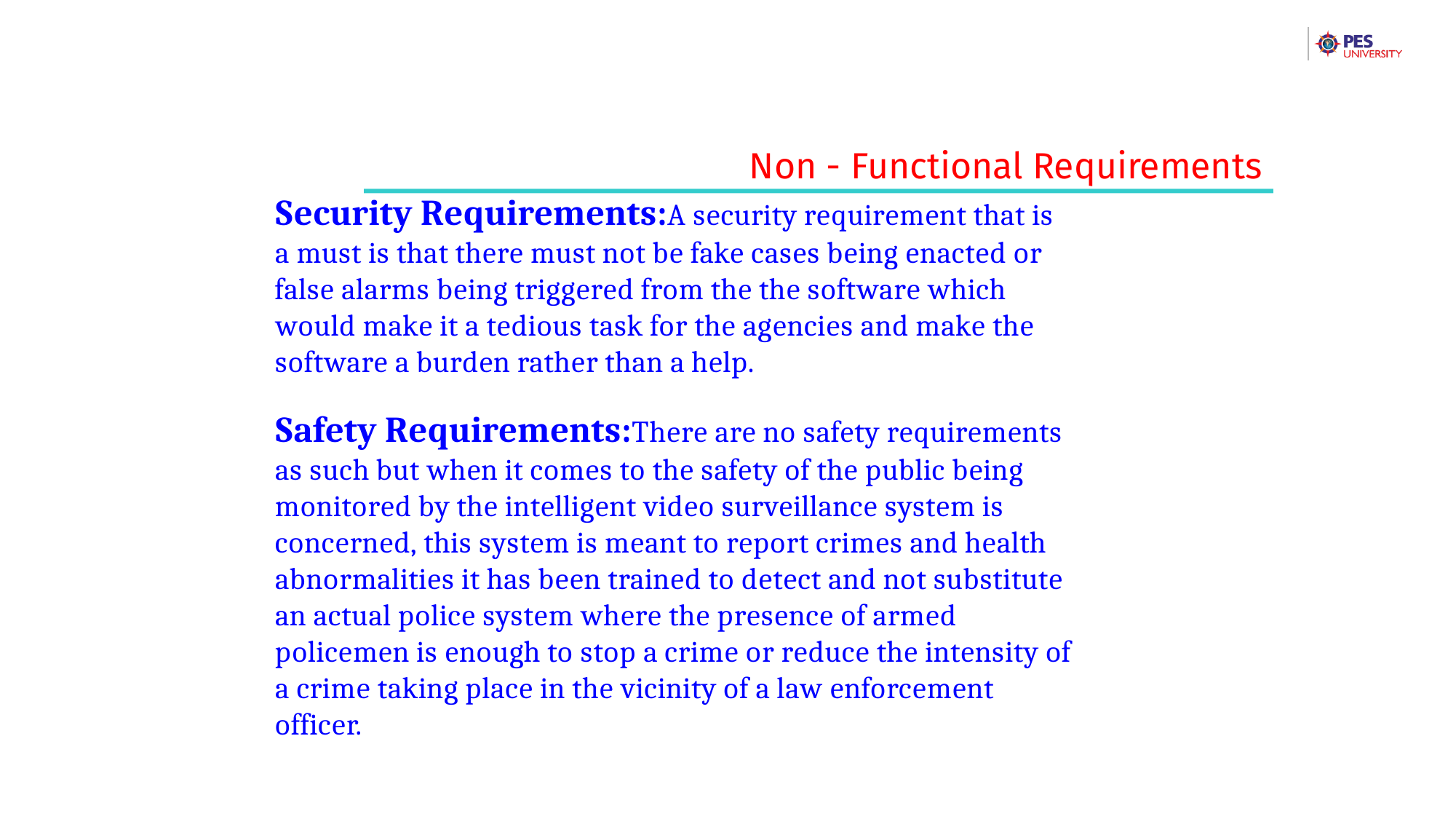

Non - Functional Requirements

Security Requirements:A security requirement that is a must is that there must not be fake cases being enacted or false alarms being triggered from the the software which would make it a tedious task for the agencies and make the software a burden rather than a help.
Safety Requirements:There are no safety requirements as such but when it comes to the safety of the public being monitored by the intelligent video surveillance system is concerned, this system is meant to report crimes and health abnormalities it has been trained to detect and not substitute an actual police system where the presence of armed policemen is enough to stop a crime or reduce the intensity of a crime taking place in the vicinity of a law enforcement officer.